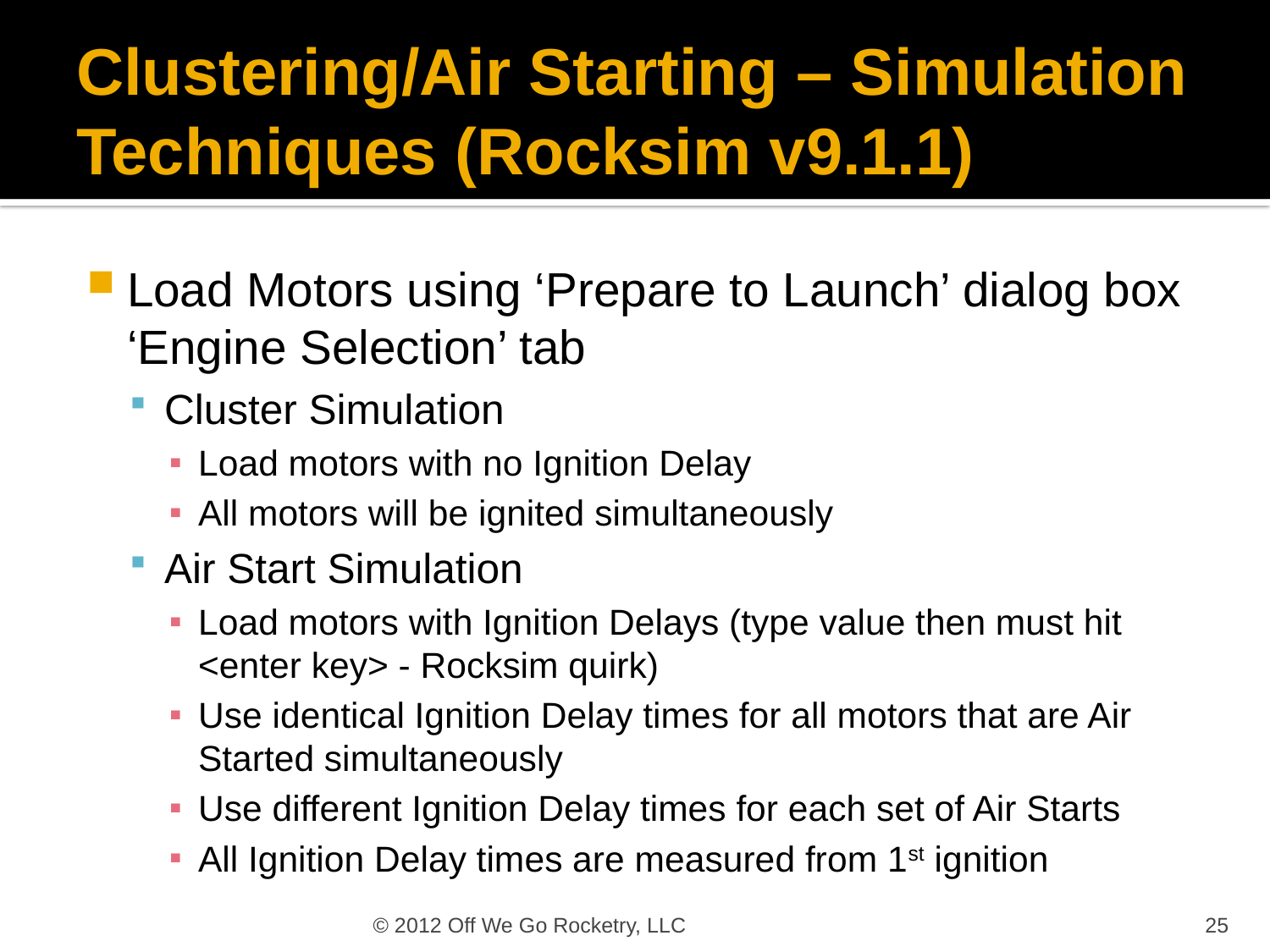

# Clustering/Air Starting – Simulation Techniques (Rocksim v9.1.1)
Load Motors using ‘Prepare to Launch’ dialog box ‘Engine Selection’ tab
Cluster Simulation
Load motors with no Ignition Delay
All motors will be ignited simultaneously
Air Start Simulation
Load motors with Ignition Delays (type value then must hit <enter key> - Rocksim quirk)
Use identical Ignition Delay times for all motors that are Air Started simultaneously
Use different Ignition Delay times for each set of Air Starts
All Ignition Delay times are measured from 1st ignition

© 2012 Off We Go Rocketry, LLC
25